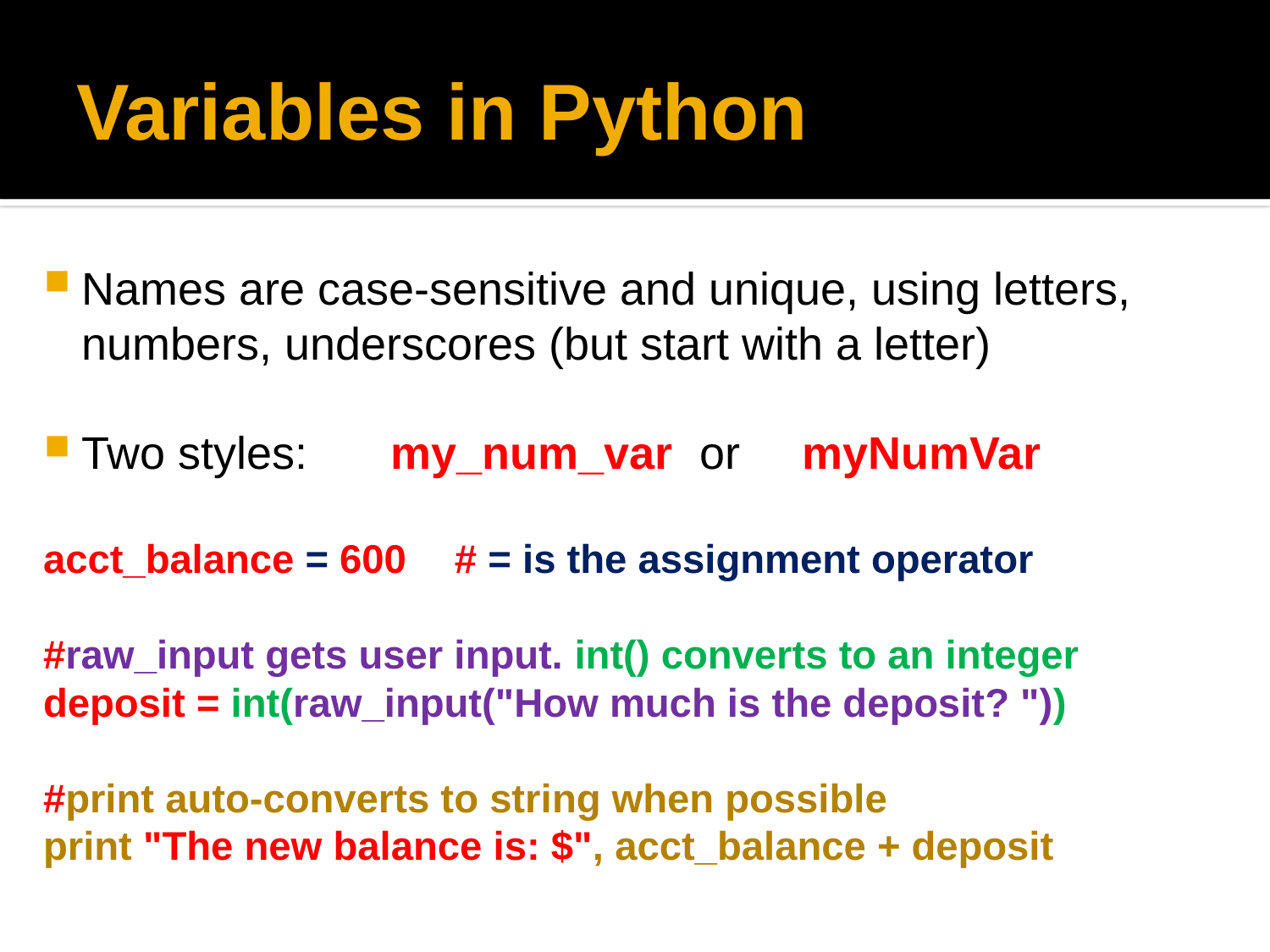

# Variables in Python
Names are case-sensitive and unique, using letters, numbers, underscores (but start with a letter)

Two styles:	my_num_var	or	myNumVar

acct_balance = 600	# = is the assignment operator

#raw_input gets user input. int() converts to an integer
deposit = int(raw_input("How much is the deposit? "))

#print auto-converts to string when possible
print "The new balance is: $", acct_balance + deposit